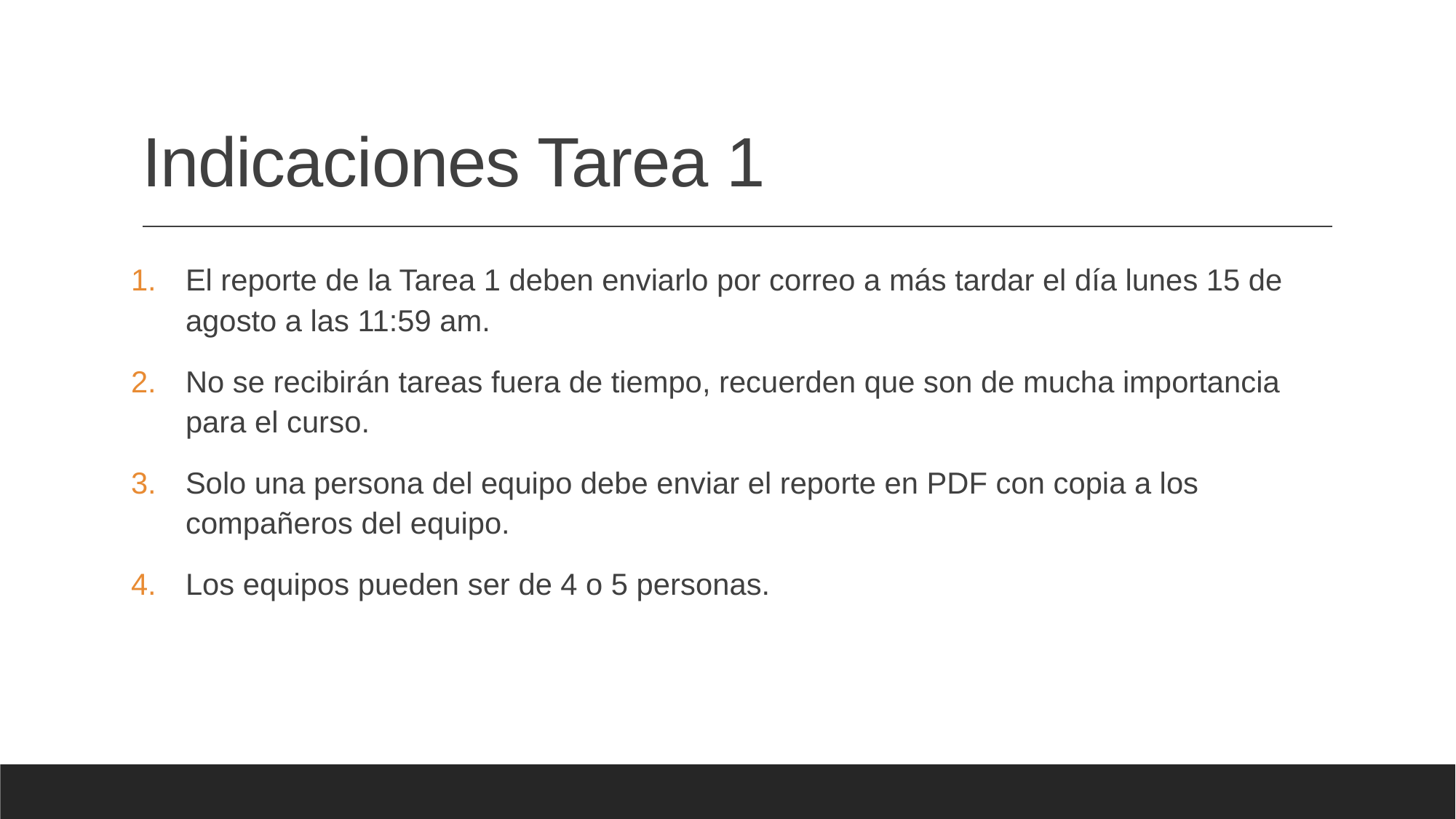

# Indicaciones Tarea 1
El reporte de la Tarea 1 deben enviarlo por correo a más tardar el día lunes 15 de agosto a las 11:59 am.
No se recibirán tareas fuera de tiempo, recuerden que son de mucha importancia para el curso.
Solo una persona del equipo debe enviar el reporte en PDF con copia a los compañeros del equipo.
Los equipos pueden ser de 4 o 5 personas.